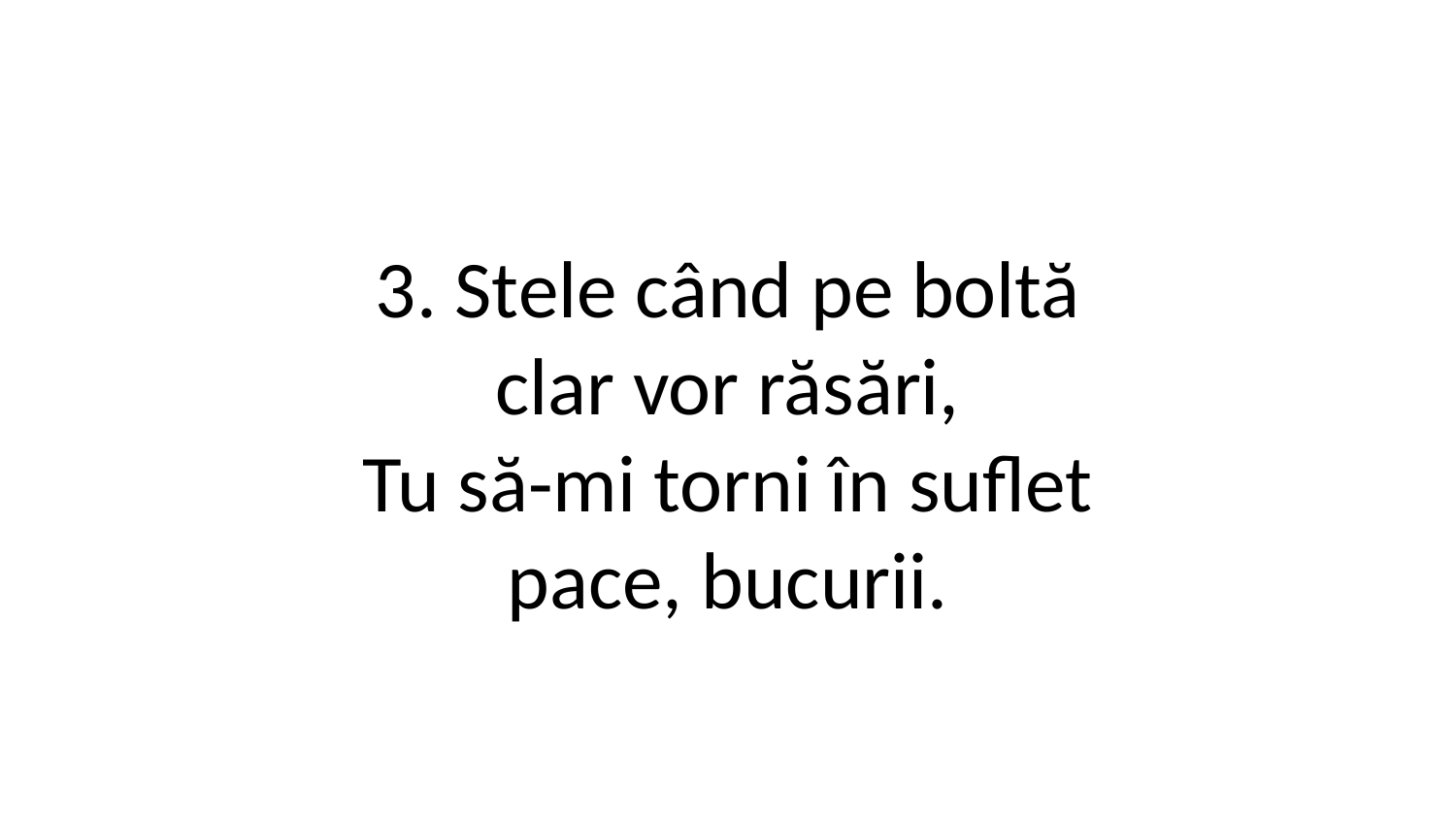

3. Stele când pe boltă
clar vor răsări,
Tu să-mi torni în suflet
pace, bucurii.